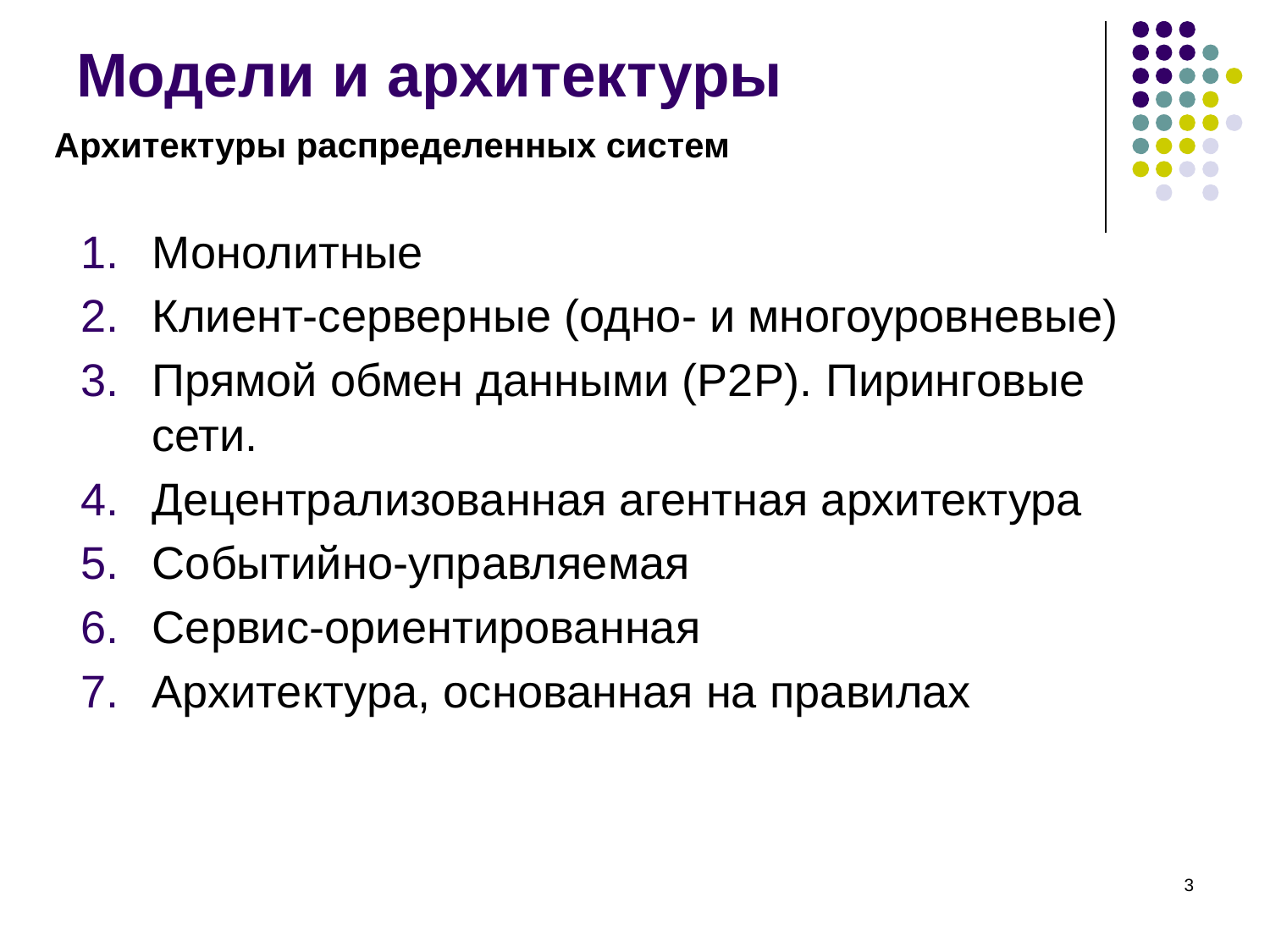

# Модели и архитектуры
Архитектуры распределенных систем
Монолитные
Клиент-серверные (одно- и многоуровневые)
Прямой обмен данными (P2P). Пиринговые сети.
Децентрализованная агентная архитектура
Событийно-управляемая
Сервис-ориентированная
Архитектура, основанная на правилах

3